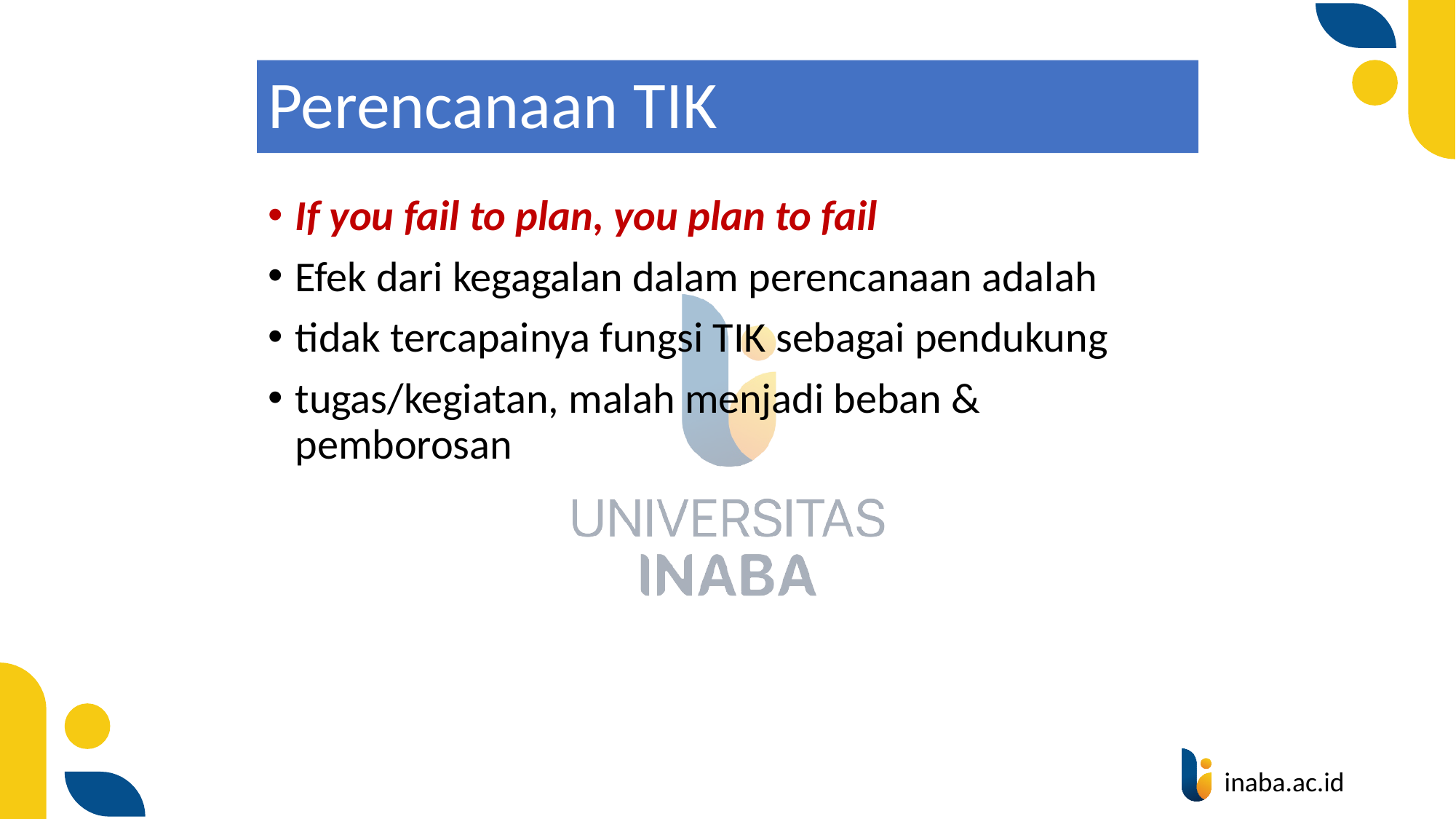

# Perencanaan TIK
If you fail to plan, you plan to fail
Efek dari kegagalan dalam perencanaan adalah
tidak tercapainya fungsi TIK sebagai pendukung
tugas/kegiatan, malah menjadi beban & pemborosan